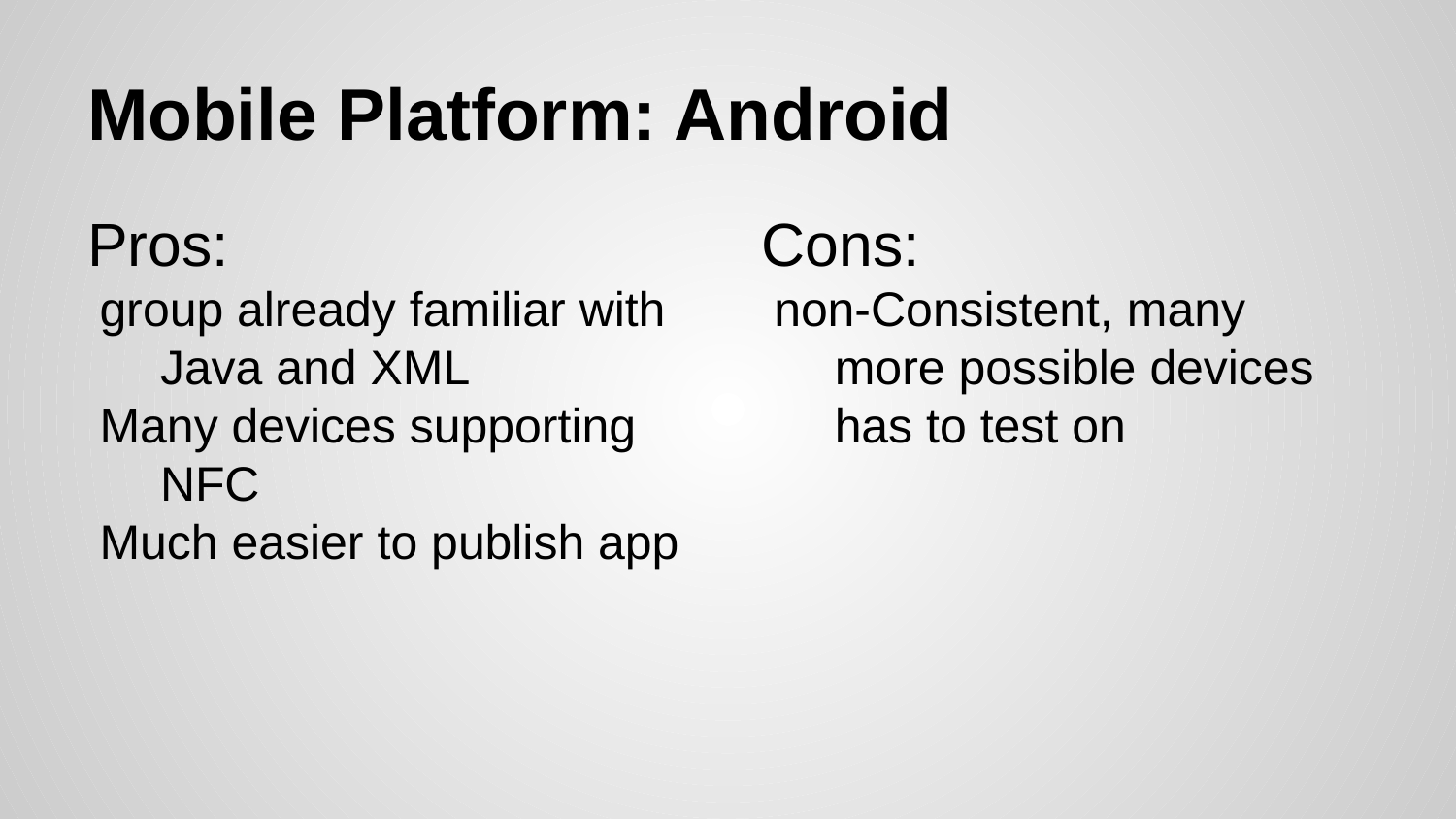

# Mobile Platform: Android
Pros:
group already familiar with Java and XML
Many devices supporting NFC
Much easier to publish app

Cons:
non-Consistent, many more possible devices has to test on